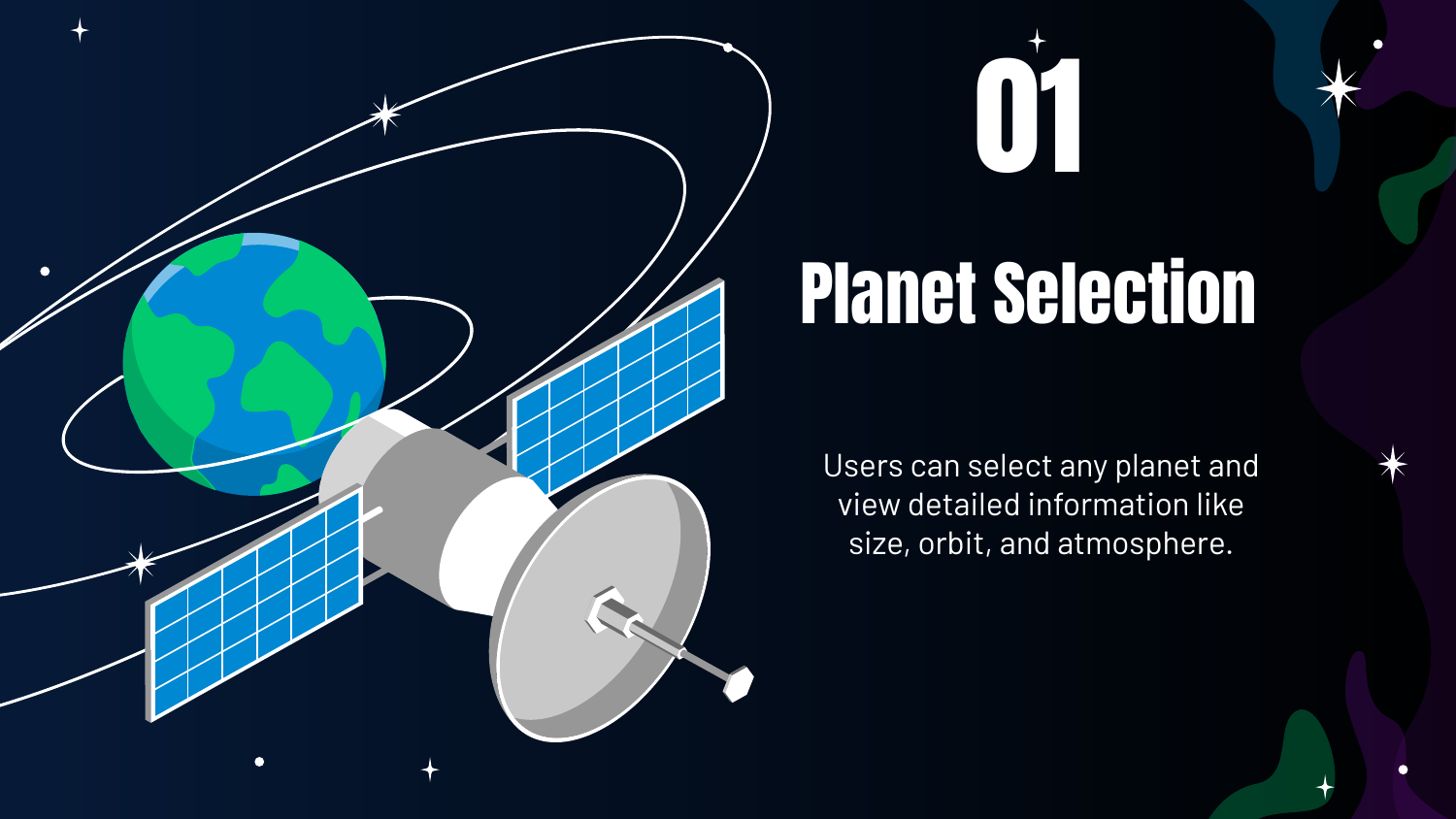

01
# Planet Selection

Users can select any planet and view detailed information like size, orbit, and atmosphere.